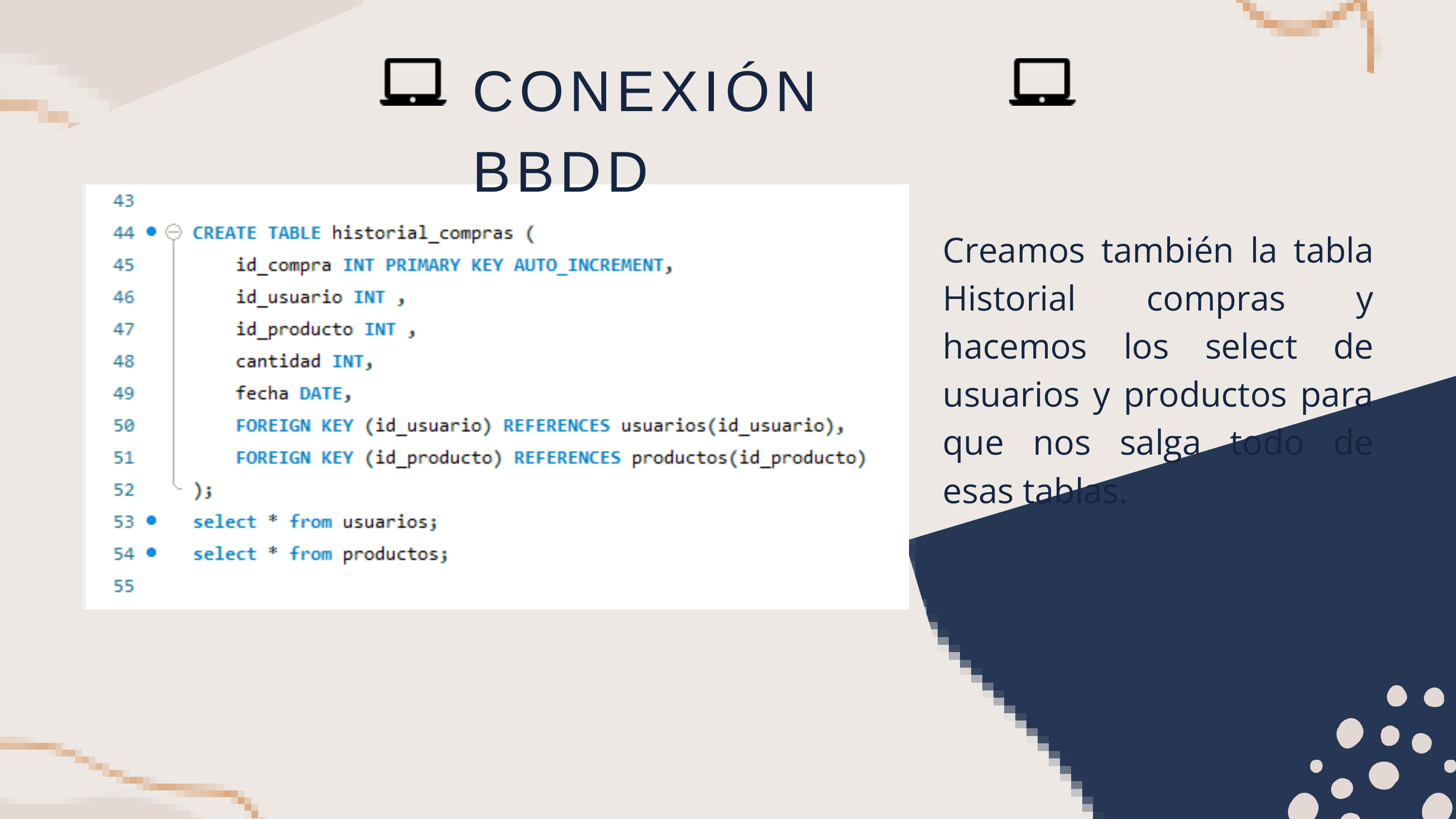

CONEXIÓN BBDD

Creamos también la tabla Historial compras y hacemos los select de usuarios y productos para que nos salga todo de esas tablas.